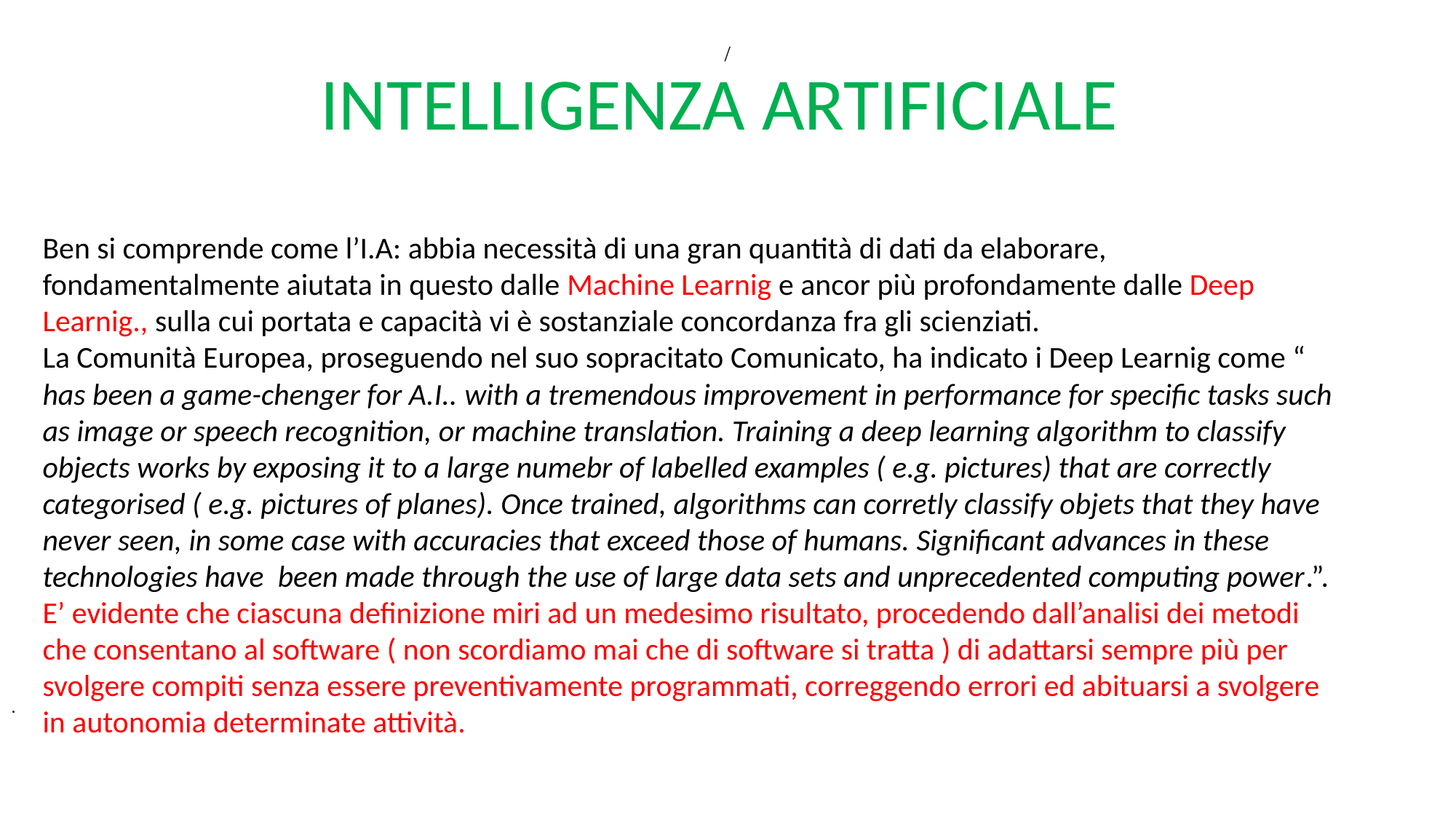

# / INTELLIGENZA ARTIFICIALE
Ben si comprende come l’I.A: abbia necessità di una gran quantità di dati da elaborare, fondamentalmente aiutata in questo dalle Machine Learnig e ancor più profondamente dalle Deep Learnig., sulla cui portata e capacità vi è sostanziale concordanza fra gli scienziati.
La Comunità Europea, proseguendo nel suo sopracitato Comunicato, ha indicato i Deep Learnig come “ has been a game-chenger for A.I.. with a tremendous improvement in performance for specific tasks such as image or speech recognition, or machine translation. Training a deep learning algorithm to classify objects works by exposing it to a large numebr of labelled examples ( e.g. pictures) that are correctly categorised ( e.g. pictures of planes). Once trained, algorithms can corretly classify objets that they have never seen, in some case with accuracies that exceed those of humans. Significant advances in these technologies have  been made through the use of large data sets and unprecedented computing power.”.
E’ evidente che ciascuna definizione miri ad un medesimo risultato, procedendo dall’analisi dei metodi che consentano al software ( non scordiamo mai che di software si tratta ) di adattarsi sempre più per svolgere compiti senza essere preventivamente programmati, correggendo errori ed abituarsi a svolgere in autonomia determinate attività.

.